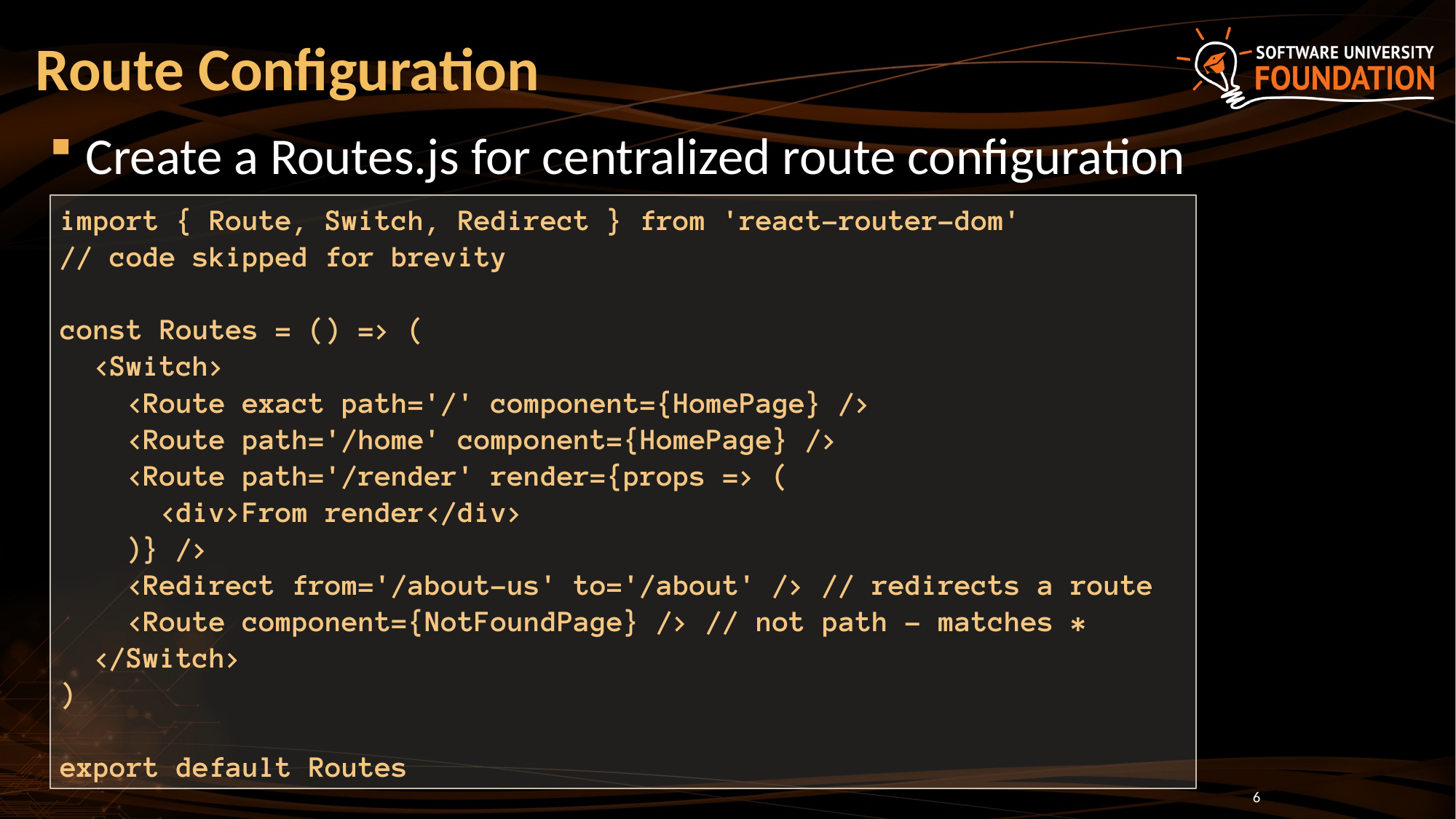

# Route Configuration
Create a Routes.js for centralized route configuration

import { Route, Switch, Redirect } from 'react-router-dom'
// code skipped for brevity

const Routes = () => (
  <Switch>
    <Route exact path='/' component={HomePage} />
    <Route path='/home' component={HomePage} />
    <Route path='/render' render={props => (
      <div>From render</div>
    )} />
    <Redirect from='/about-us' to='/about' /> // redirects a route
    <Route component={NotFoundPage} /> // not path – matches *
  </Switch>
)

export default Routes
6